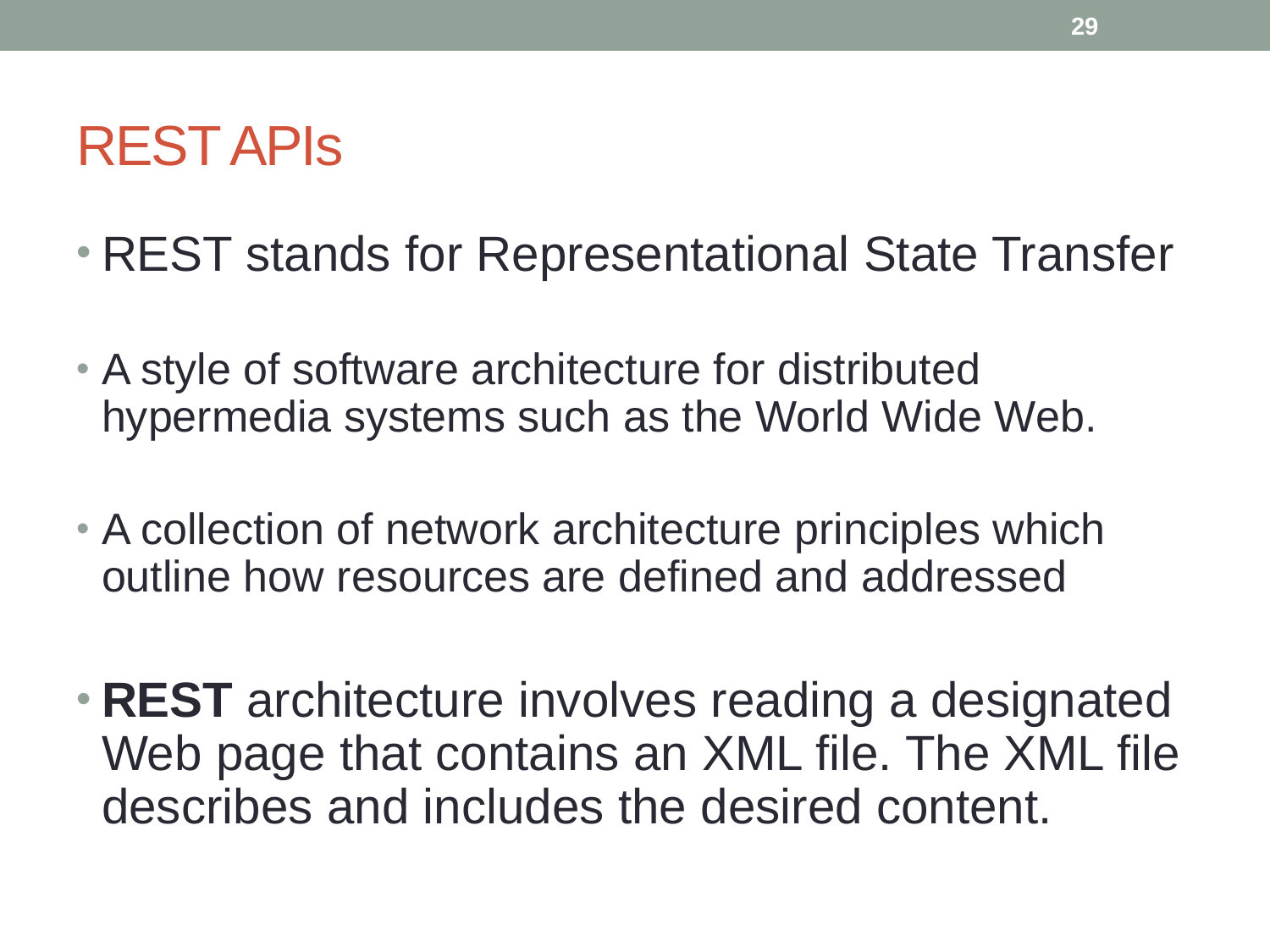

29
# REST APIs
REST stands for Representational State Transfer

A style of software architecture for distributed hypermedia systems such as the World Wide Web.

A collection of network architecture principles which outline how resources are defined and addressed

REST architecture involves reading a designated Web page that contains an XML file. The XML file describes and includes the desired content.